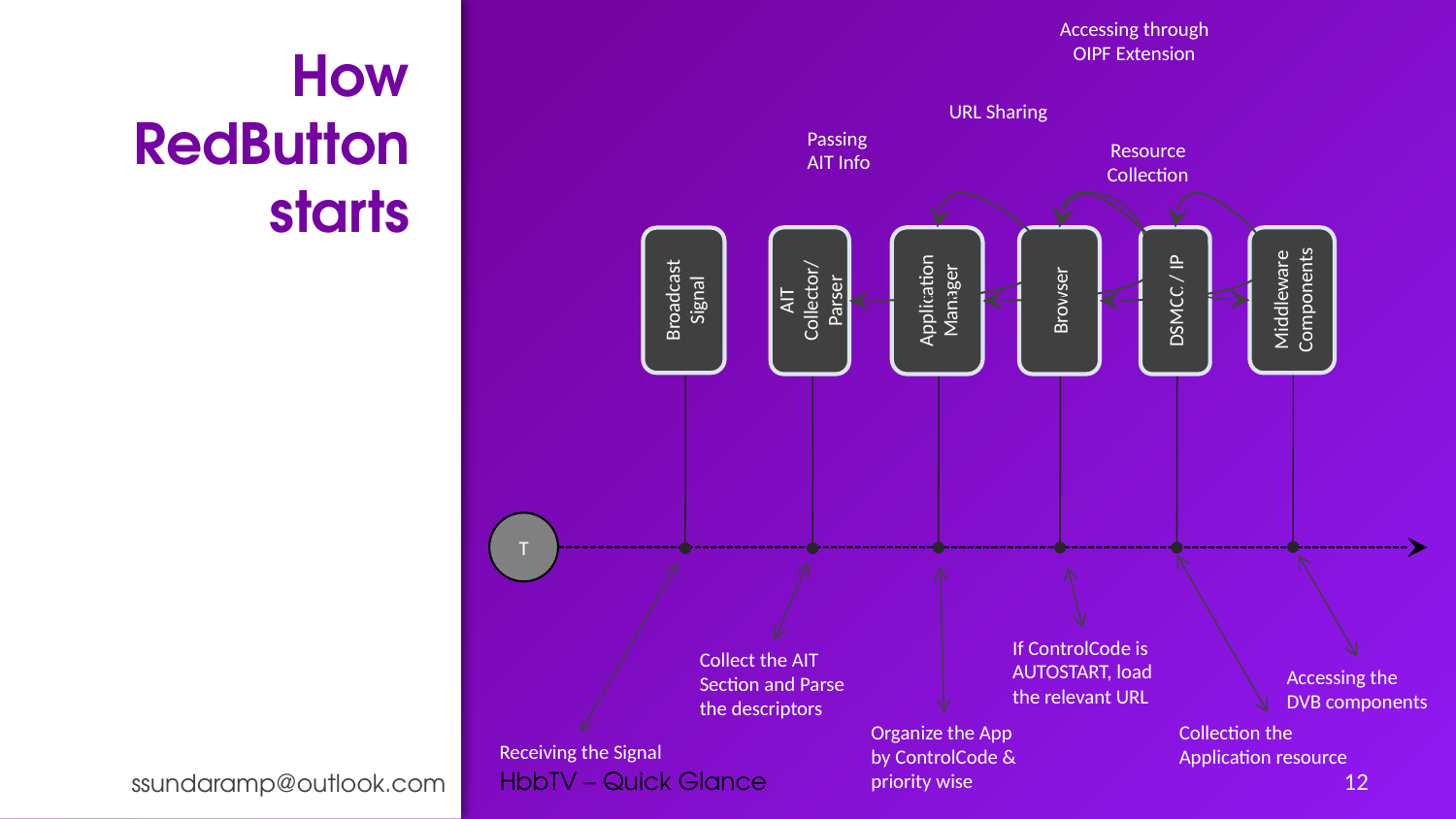

Accessing through OIPF Extension
# How RedButton starts
URL Sharing
Passing
AIT Info
Resource
Collection
AIT Collector/ Parser
Application Manager
Browser
DSMCC / IP
Middleware Components
Broadcast Signal
T
If ControlCode is
AUTOSTART, load
the relevant URL
Collect the AIT
Section and Parse
the descriptors
Accessing the
DVB components
Organize the App
by ControlCode &
priority wise
Collection the
Application resource
Receiving the Signal
HbbTV – Quick Glance
12